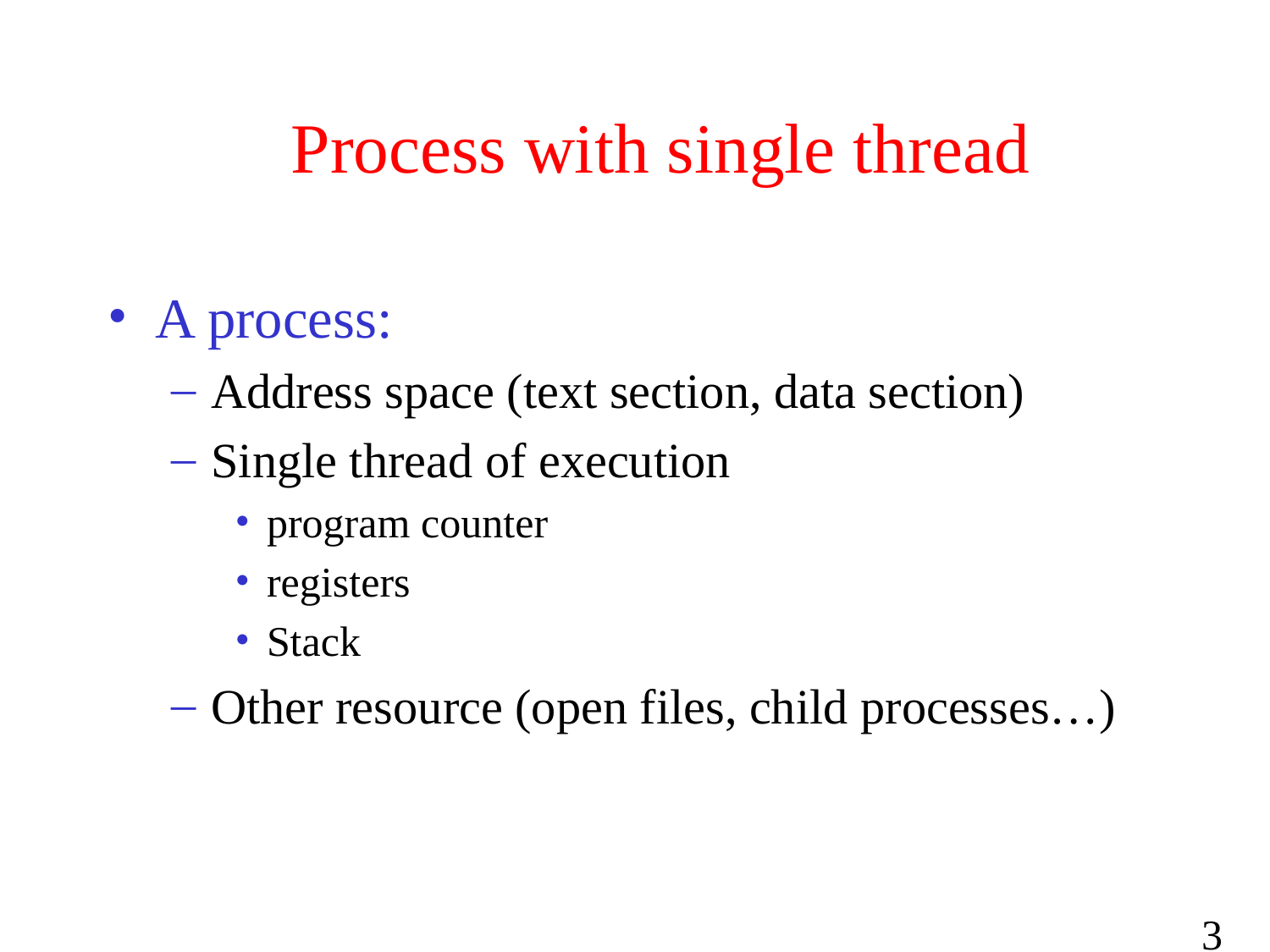

# Process with single thread
A process:
Address space (text section, data section)
Single thread of execution
program counter
registers
Stack
Other resource (open files, child processes…)
3